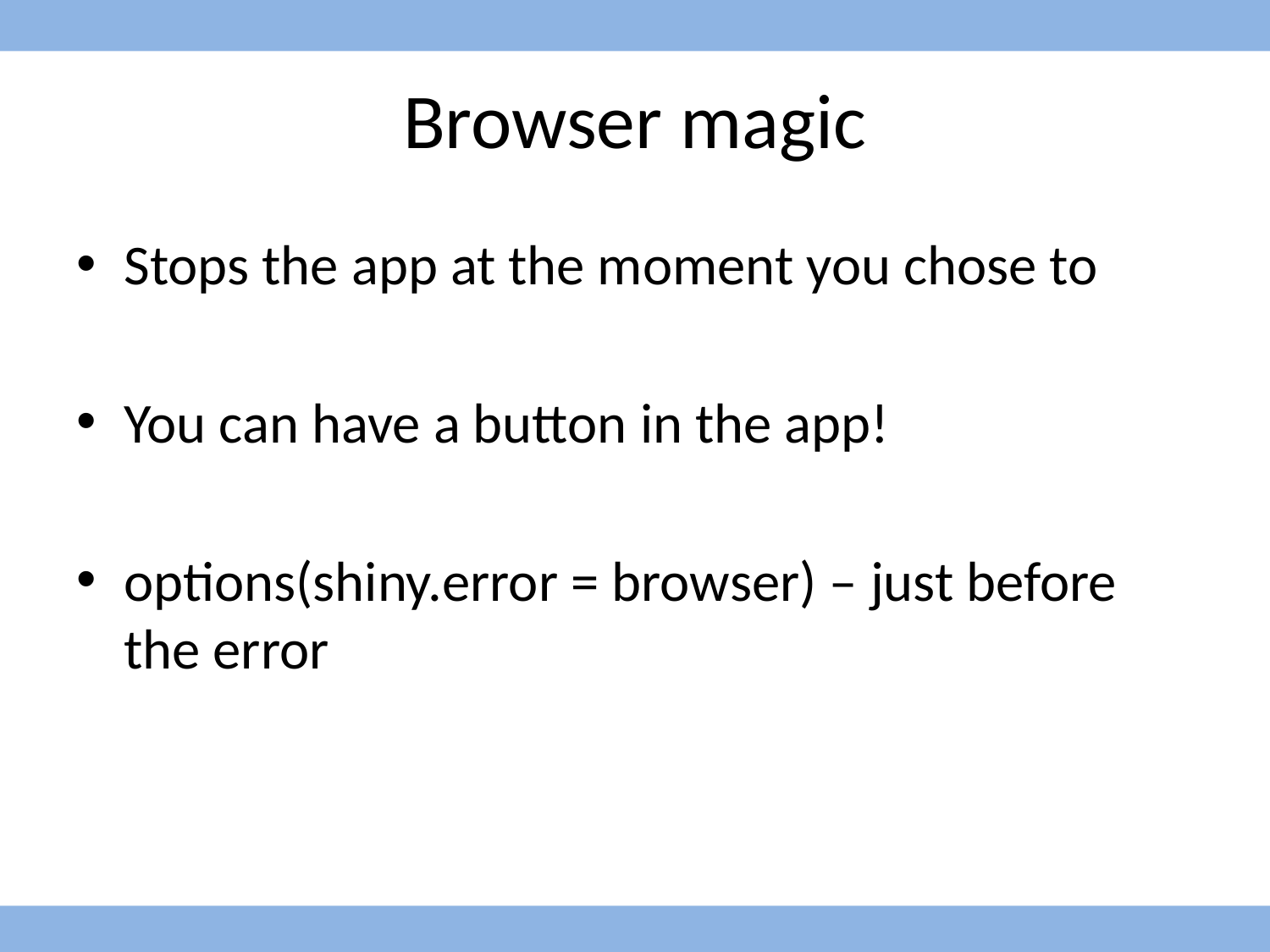

# Browser magic
Stops the app at the moment you chose to

You can have a button in the app!

options(shiny.error = browser) – just before the error